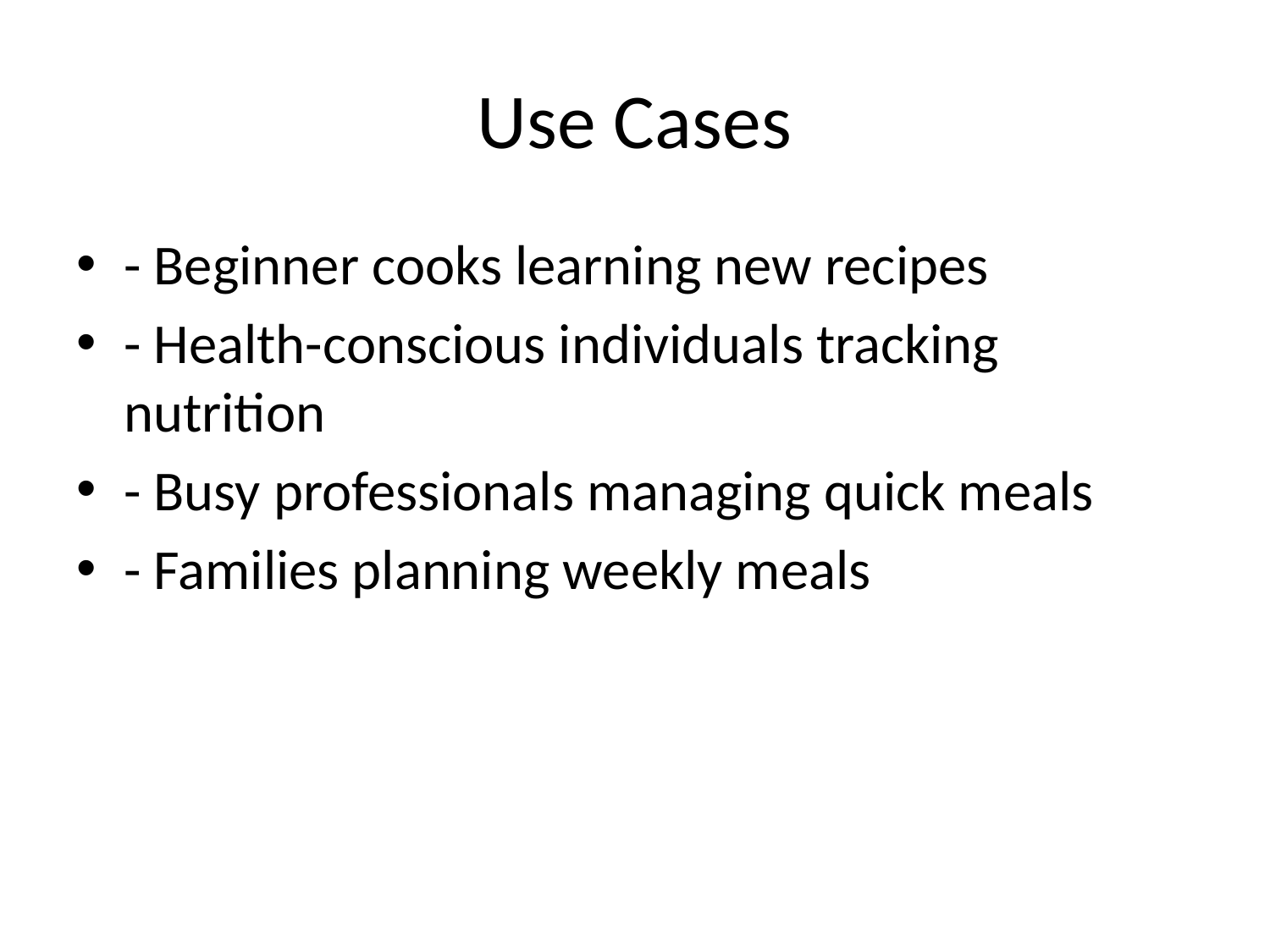

# Use Cases
- Beginner cooks learning new recipes
- Health-conscious individuals tracking nutrition
- Busy professionals managing quick meals
- Families planning weekly meals